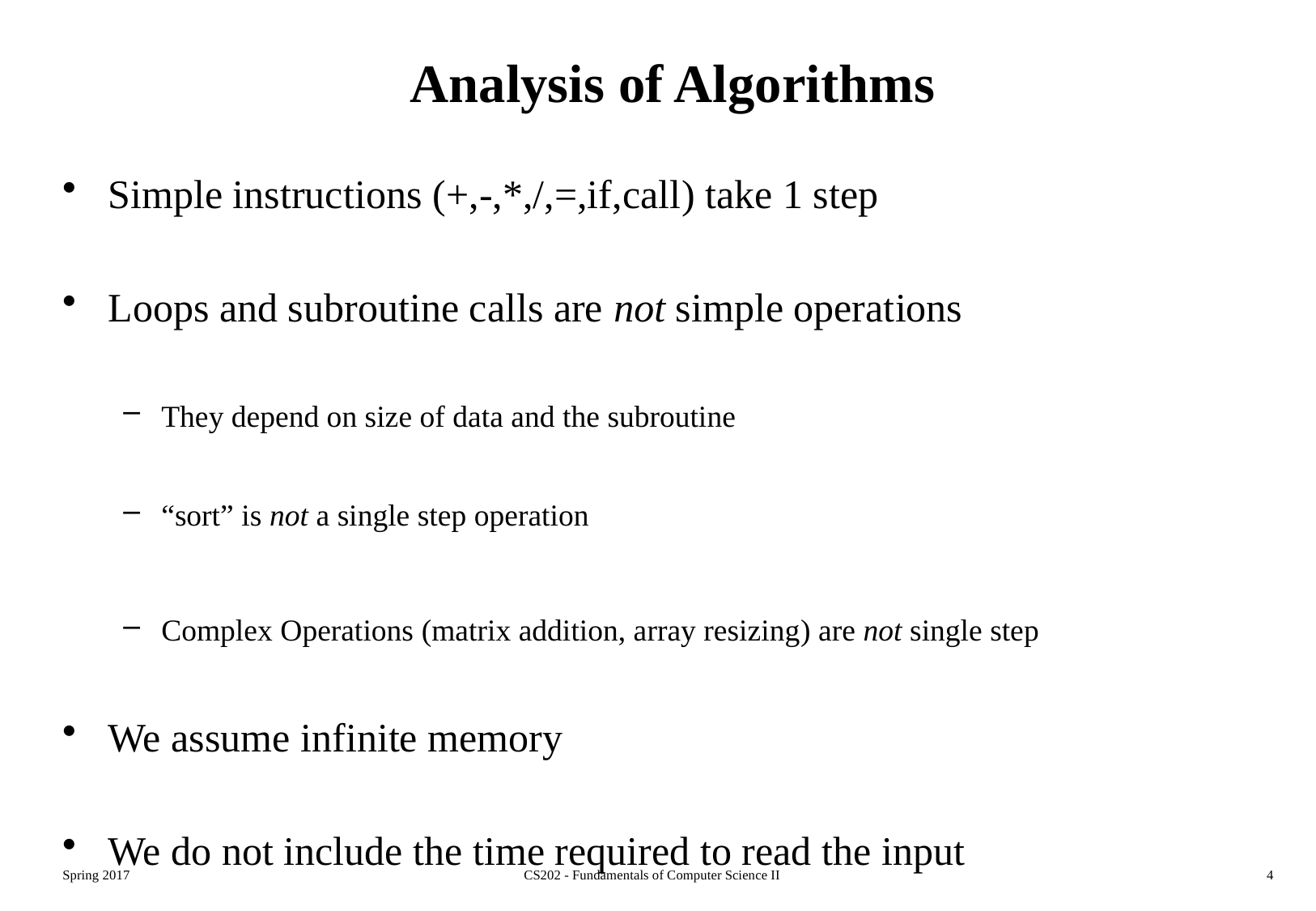

# Analysis of Algorithms
Simple instructions (+,-,*,/,=,if,call) take 1 step

Loops and subroutine calls are not simple operations

They depend on size of data and the subroutine

“sort” is not a single step operation

Complex Operations (matrix addition, array resizing) are not single step

We assume infinite memory

We do not include the time required to read the input
Spring 2017
CS202 - Fundamentals of Computer Science II
4